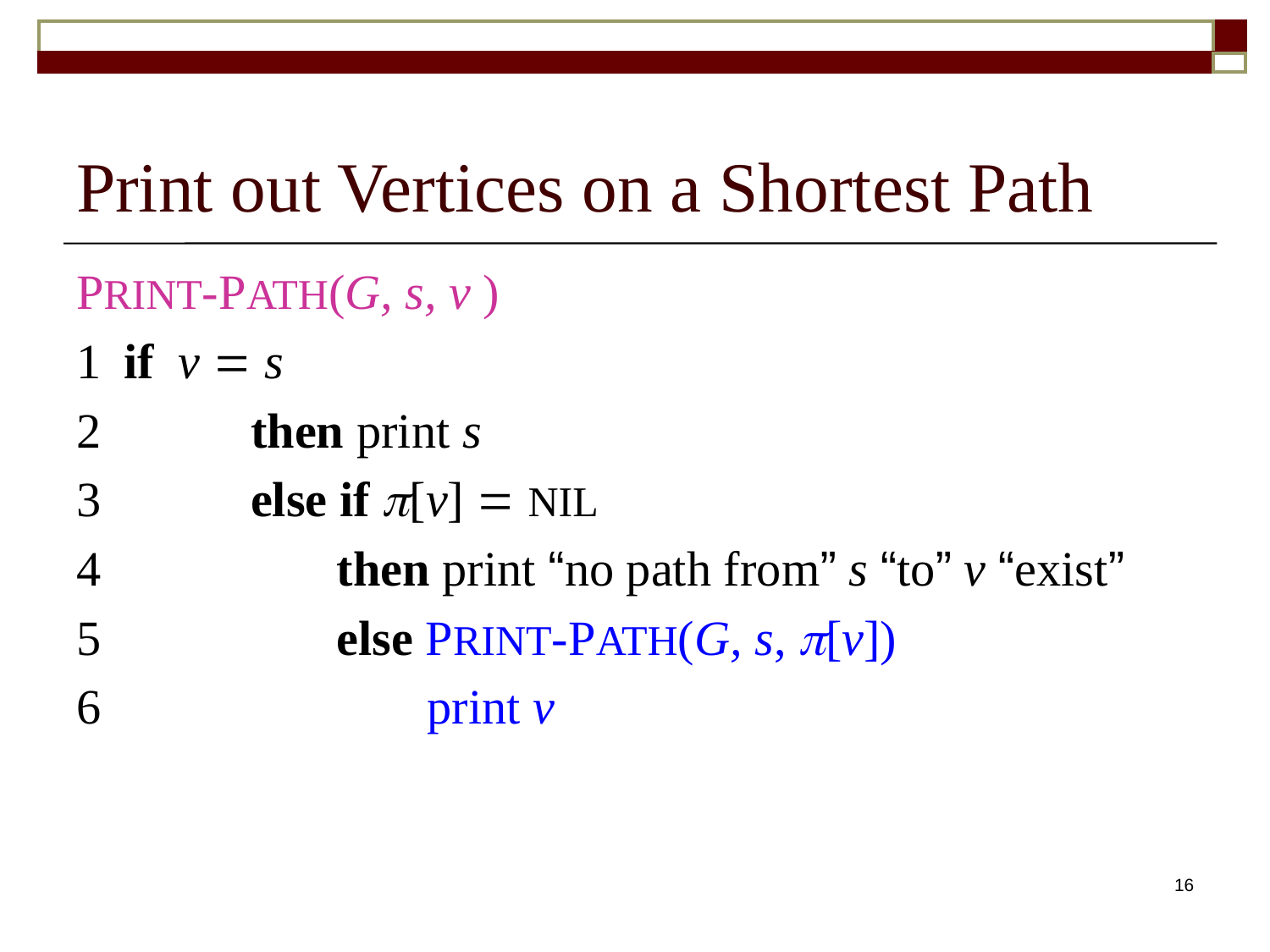

# Print out Vertices on a Shortest Path
PRINT-PATH(G, s, v )
1	if  v = s
2		then print s
3		else if π[v] = NIL
4		       then print “no path from” s “to” v “exist”
5		       else PRINT-PATH(G, s, π[v])
6			    print v
16